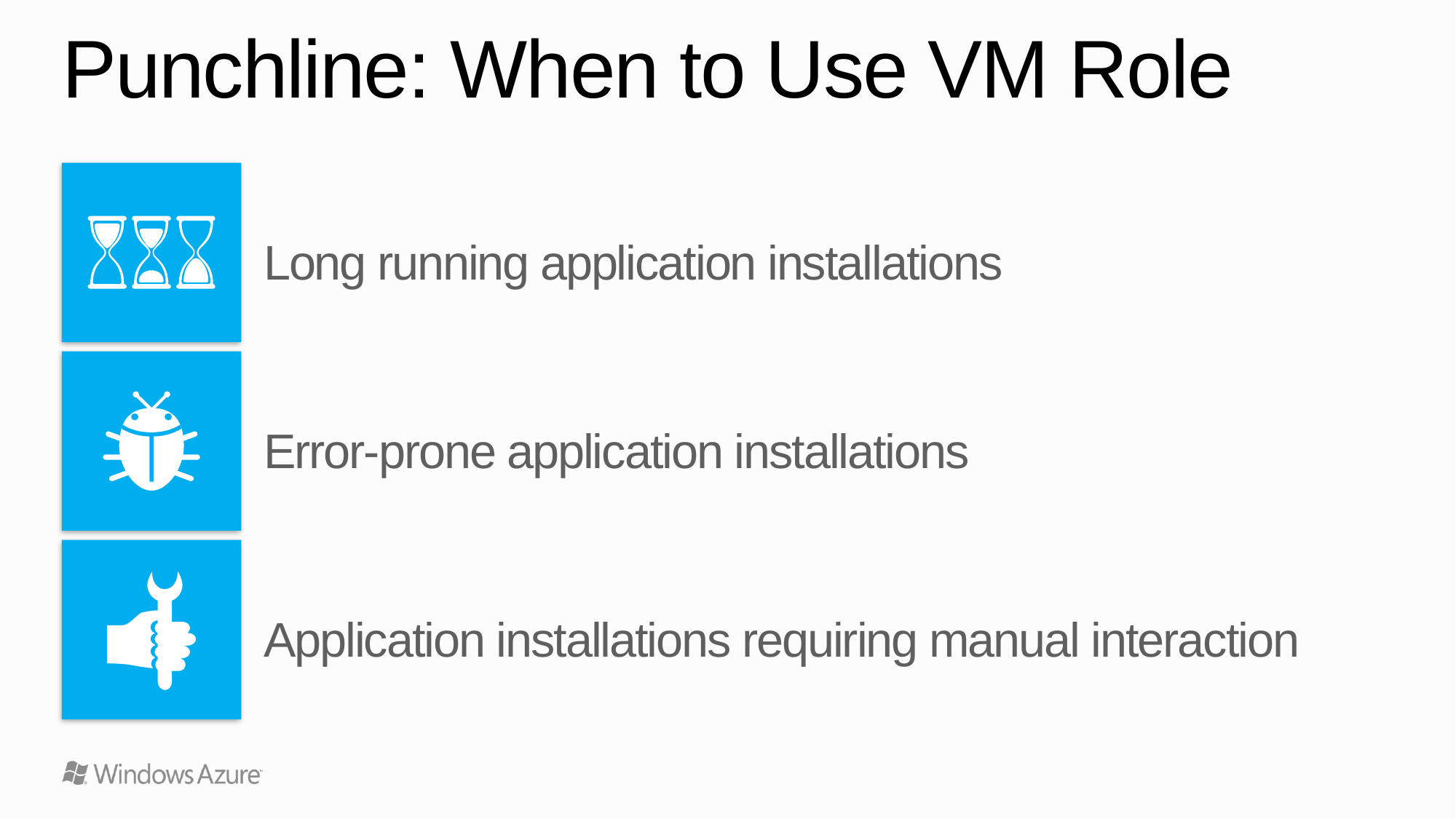

# Punchline: When to Use VM Role

Long running application installations

Error-prone application installations

Application installations requiring manual interaction